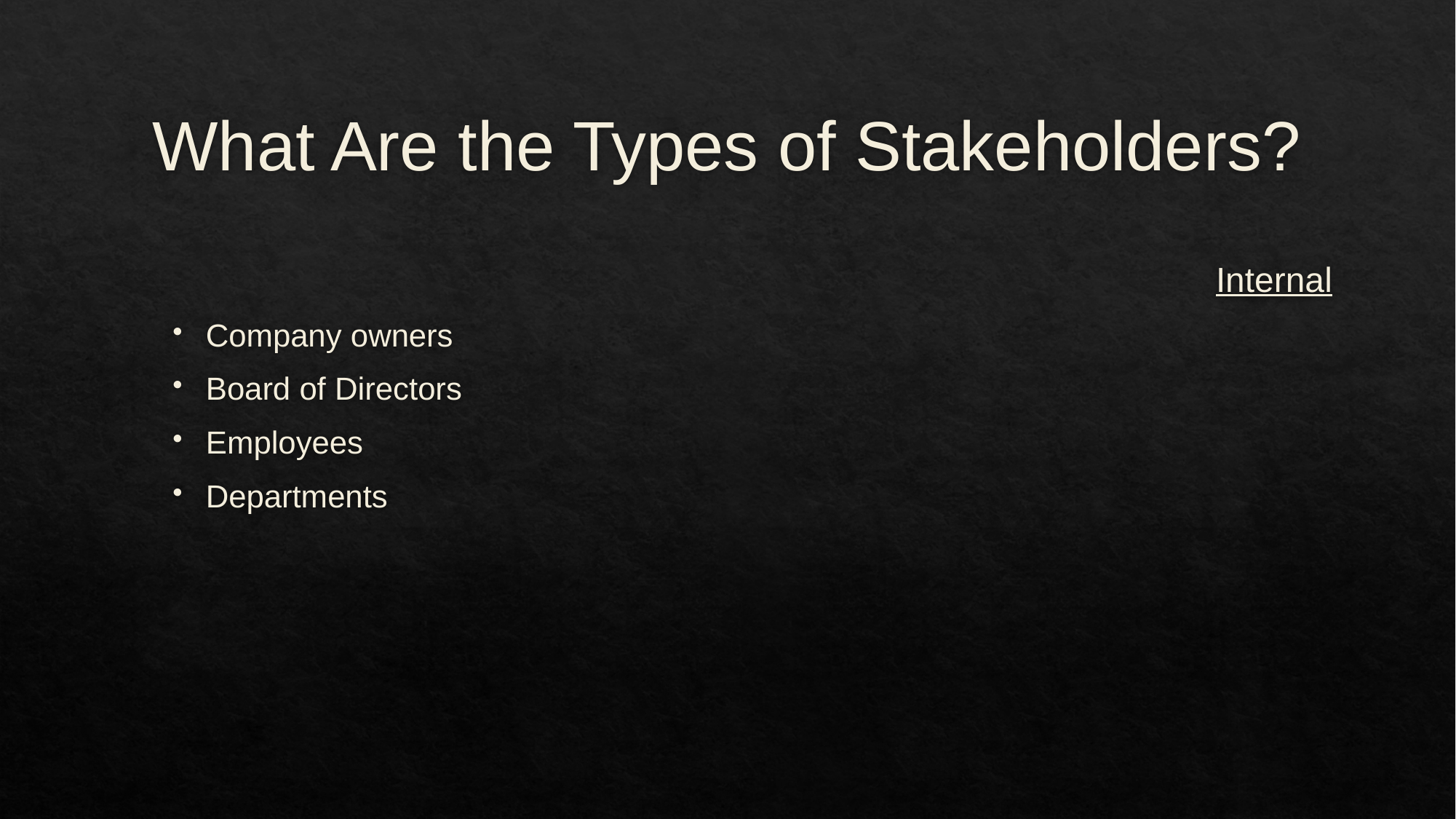

# What Are the Types of Stakeholders?
										Internal
Company owners
Board of Directors
Employees
Departments